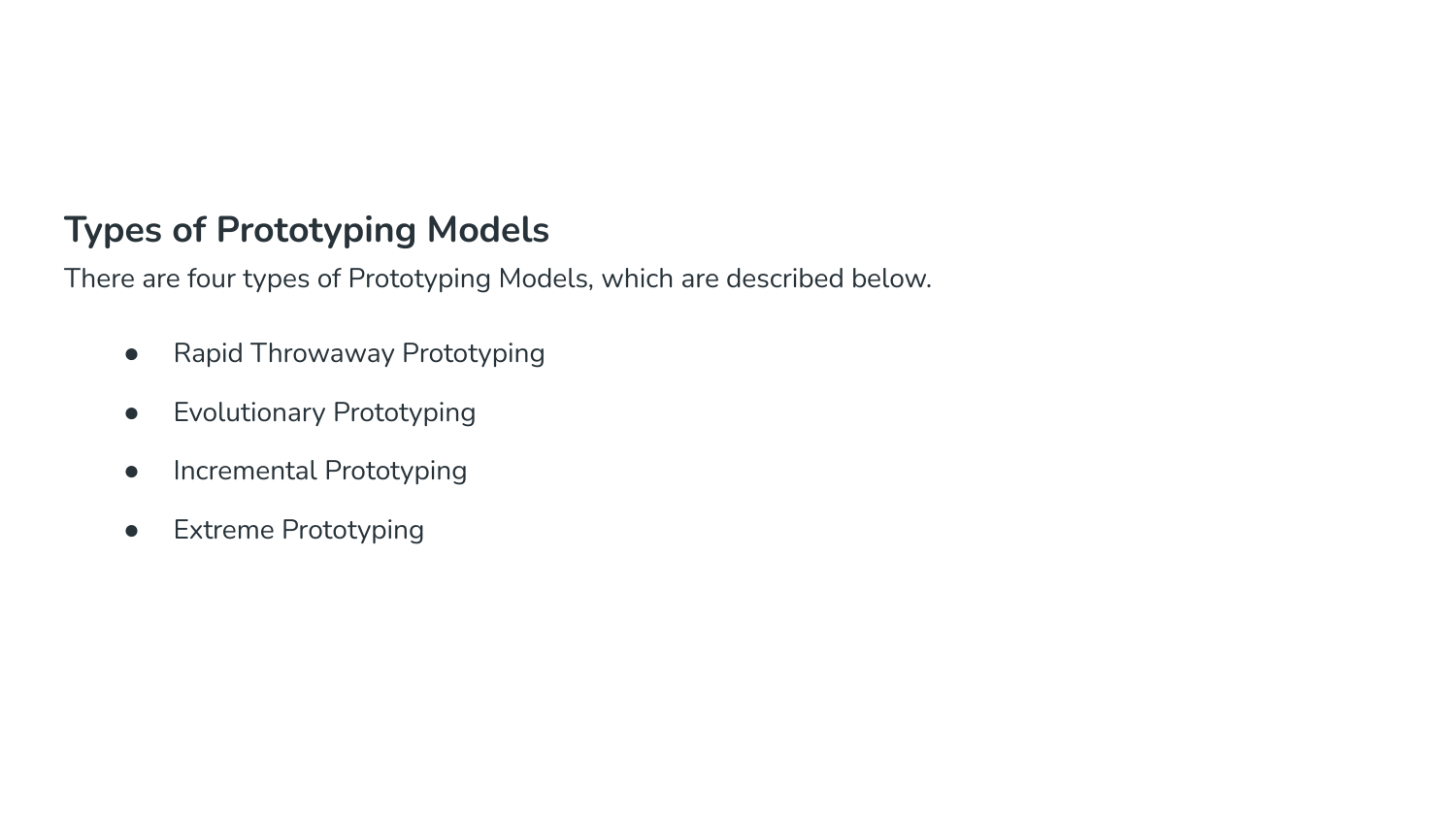

#
Types of Prototyping Models
There are four types of Prototyping Models, which are described below.
Rapid Throwaway Prototyping
Evolutionary Prototyping
Incremental Prototyping
Extreme Prototyping